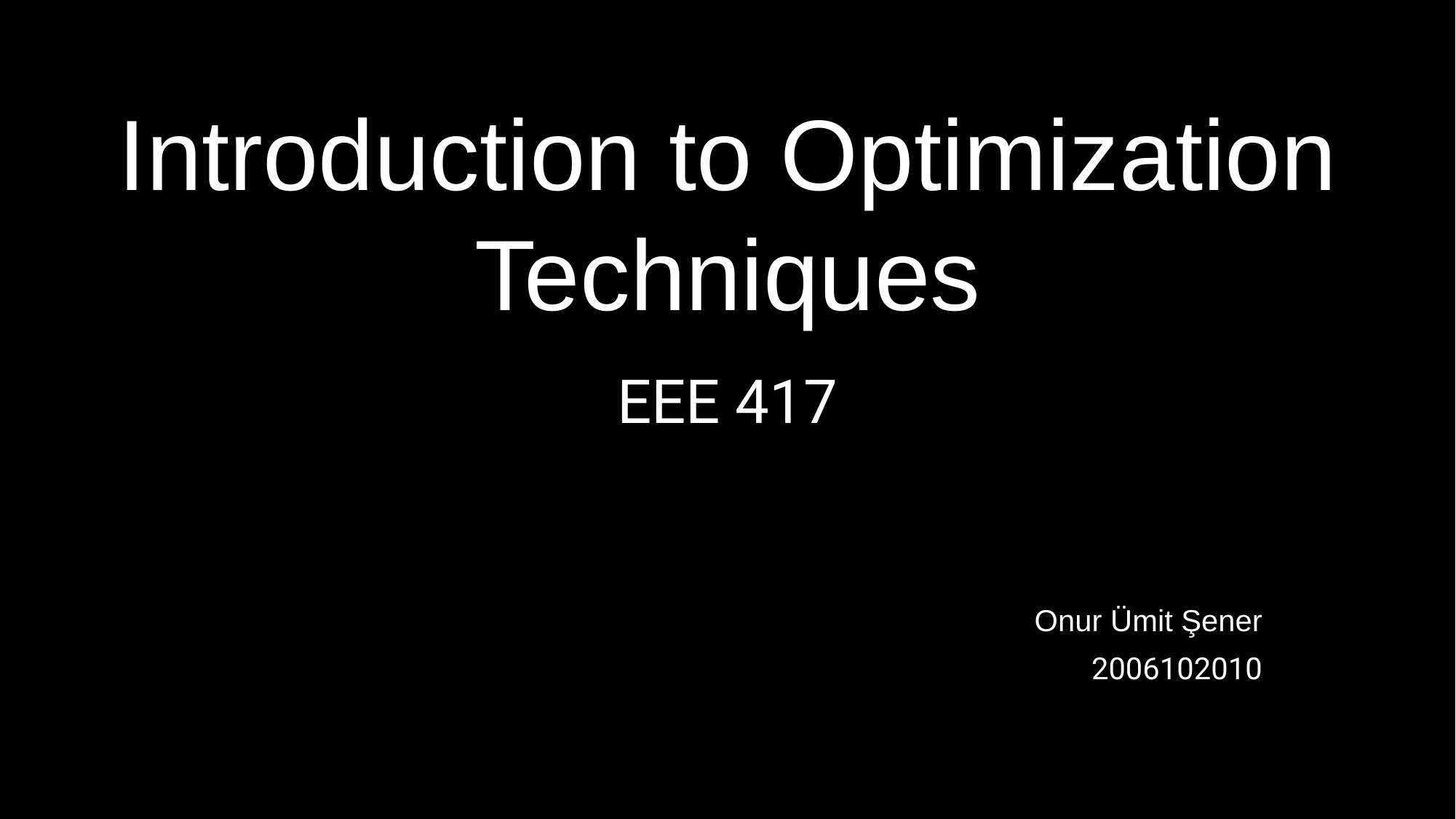

# Introduction to Optimization Techniques
EEE 417
Onur Ümit Şener
2006102010